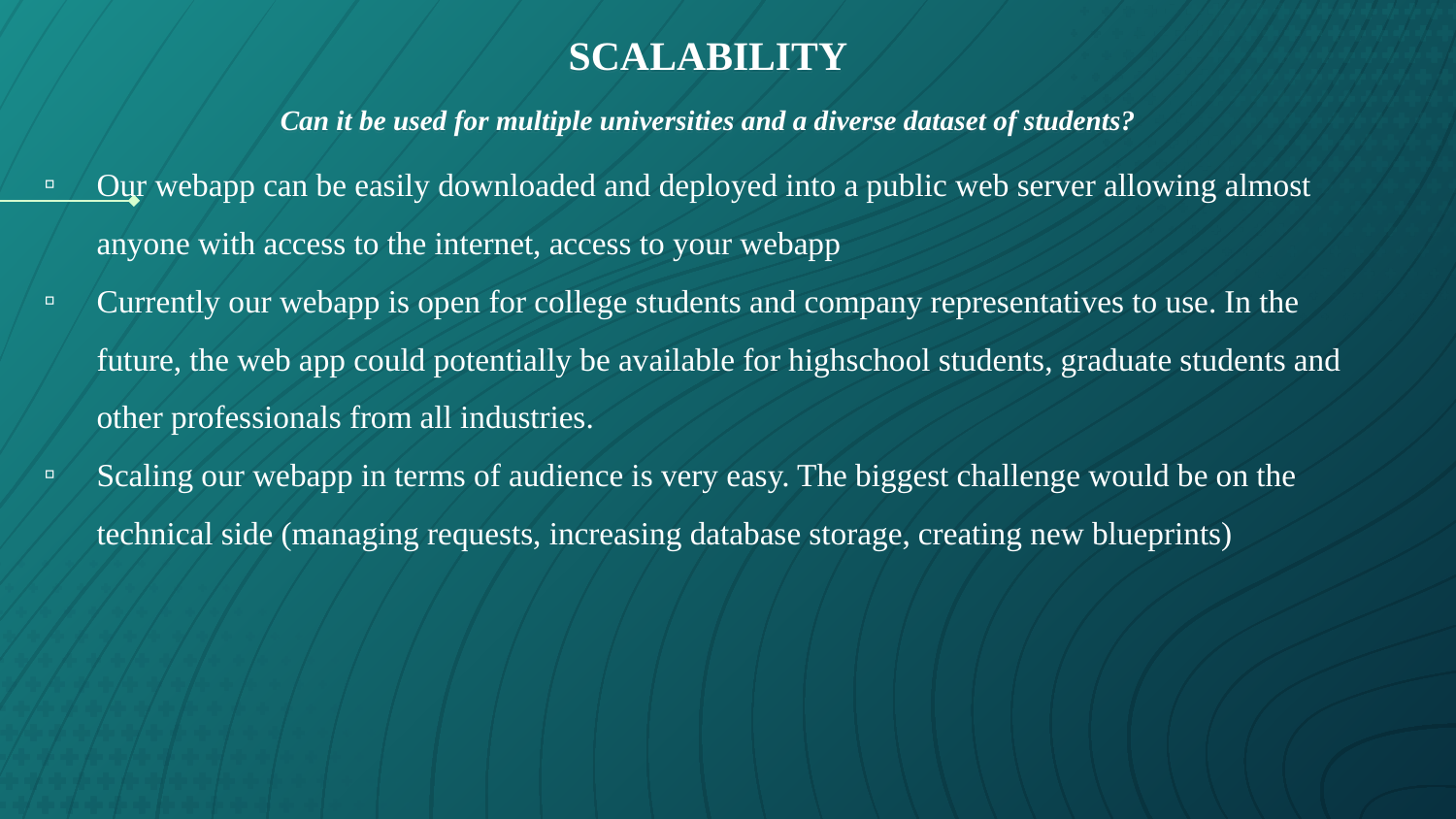

# SCALABILITY
Can it be used for multiple universities and a diverse dataset of students?
Our webapp can be easily downloaded and deployed into a public web server allowing almost anyone with access to the internet, access to your webapp
Currently our webapp is open for college students and company representatives to use. In the future, the web app could potentially be available for highschool students, graduate students and other professionals from all industries.
Scaling our webapp in terms of audience is very easy. The biggest challenge would be on the technical side (managing requests, increasing database storage, creating new blueprints)